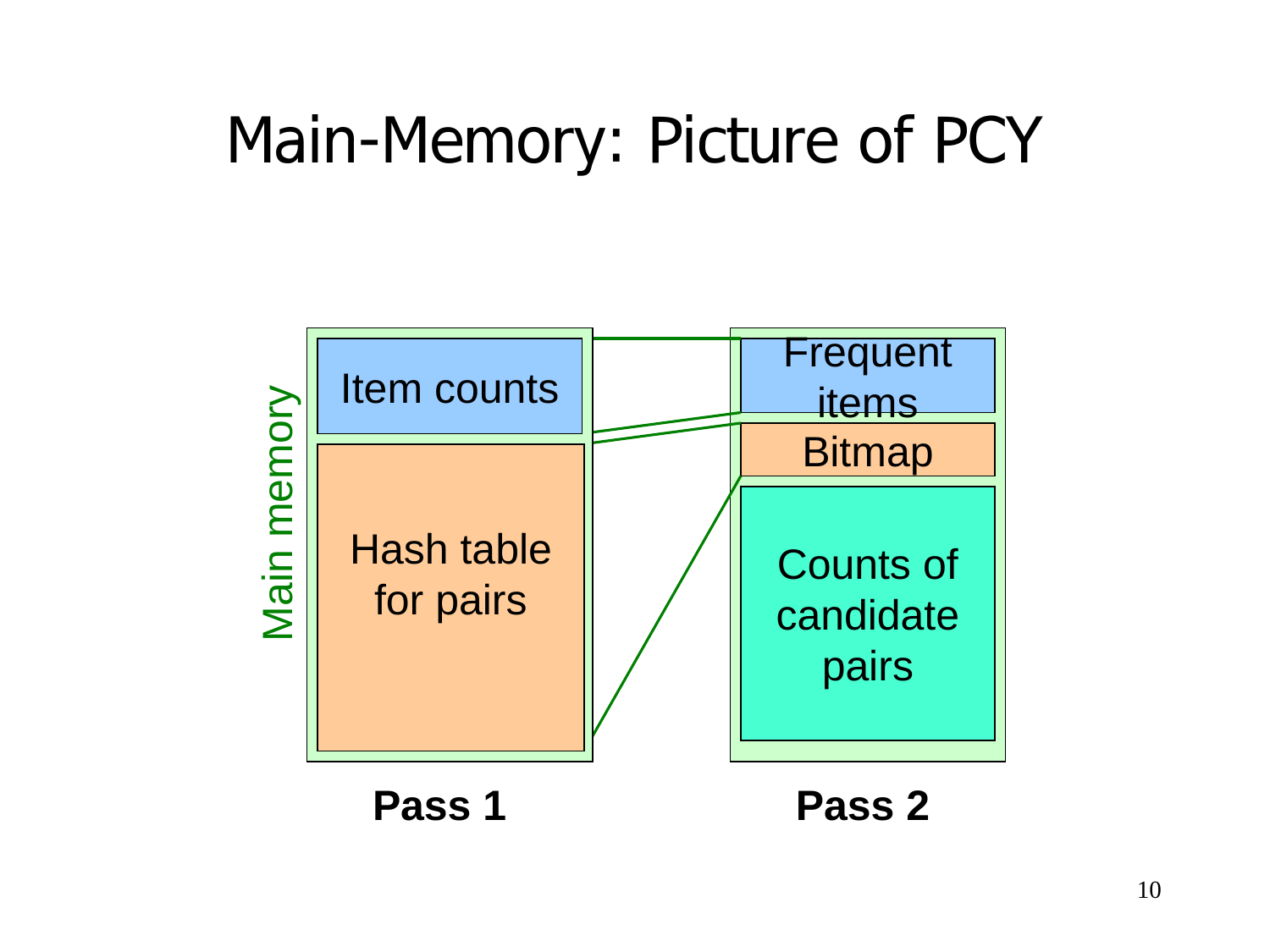

# Main-Memory: Picture of PCY
Hash
table
Item counts
Hash table
for pairs
Main memory
Pass 1

Frequent items
Bitmap
Counts of
candidate
pairs
Pass 2
10